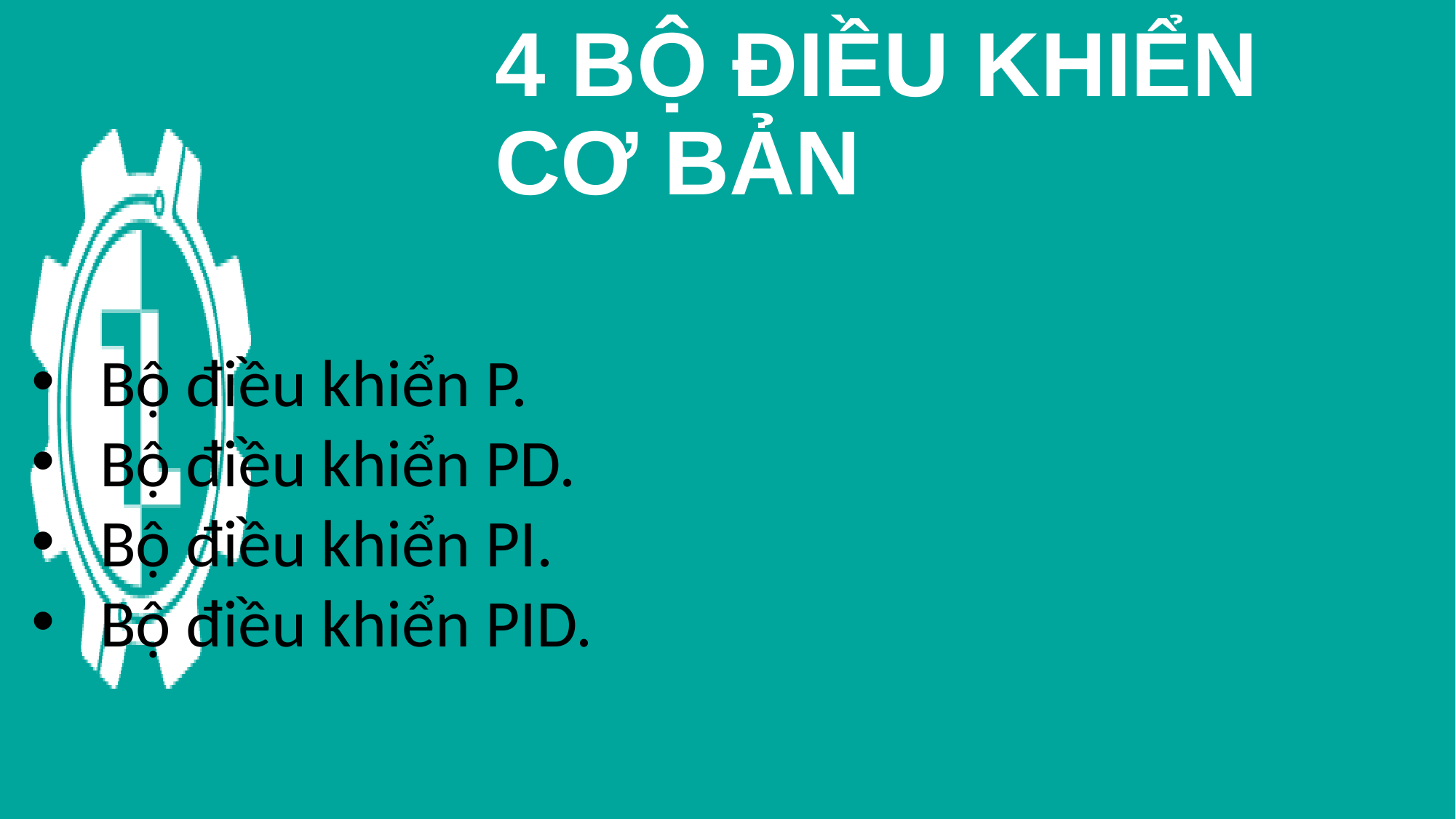

4 BỘ ĐIỀU KHIỂN CƠ BẢN
Bộ điều khiển P.
Bộ điều khiển PD.
Bộ điều khiển PI.
Bộ điều khiển PID.